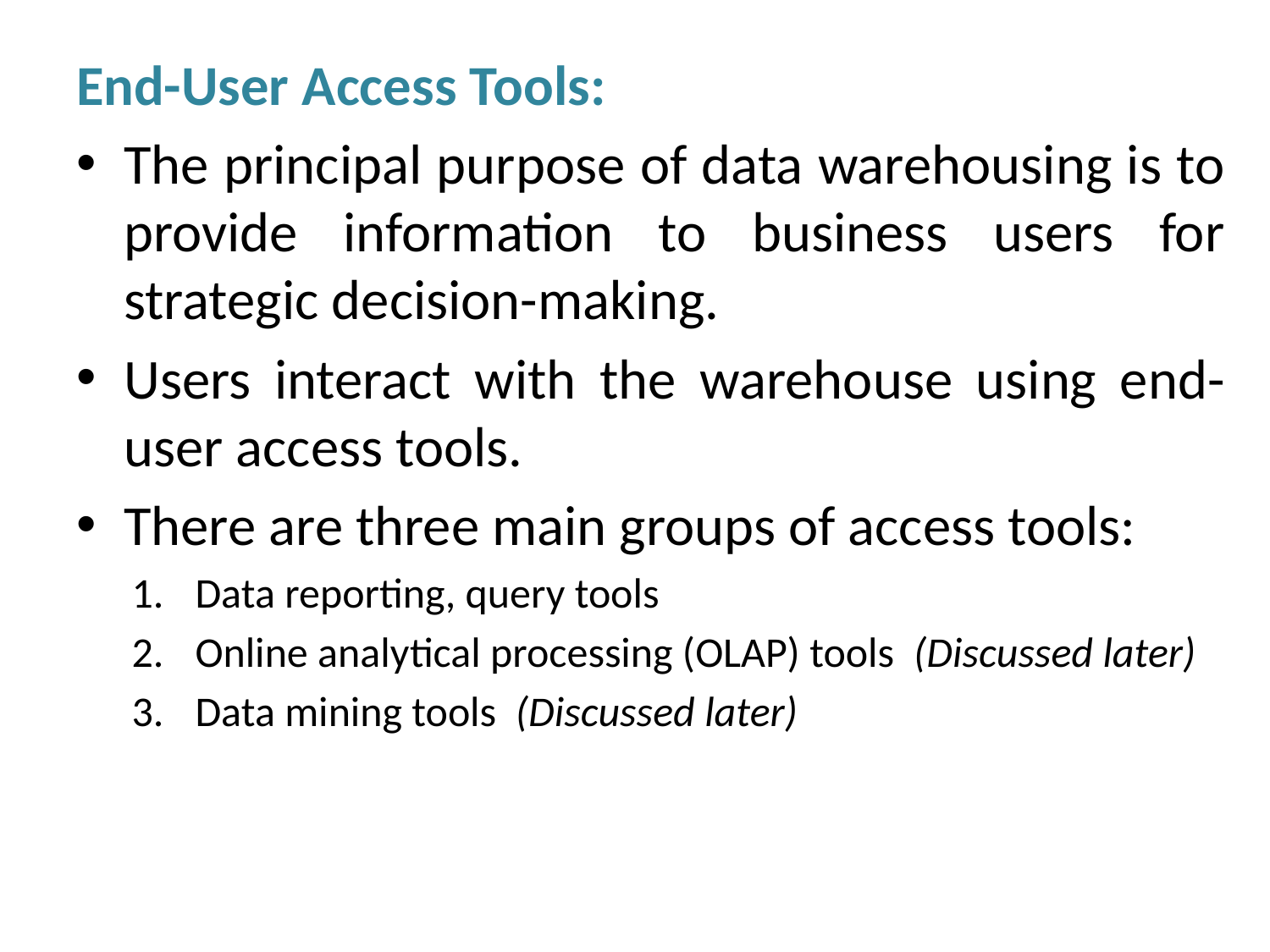

End-User Access Tools:
The principal purpose of data warehousing is to provide information to business users for strategic decision-making.
Users interact with the warehouse using end-user access tools.
There are three main groups of access tools:
Data reporting, query tools
Online analytical processing (OLAP) tools  (Discussed later)
Data mining tools  (Discussed later)